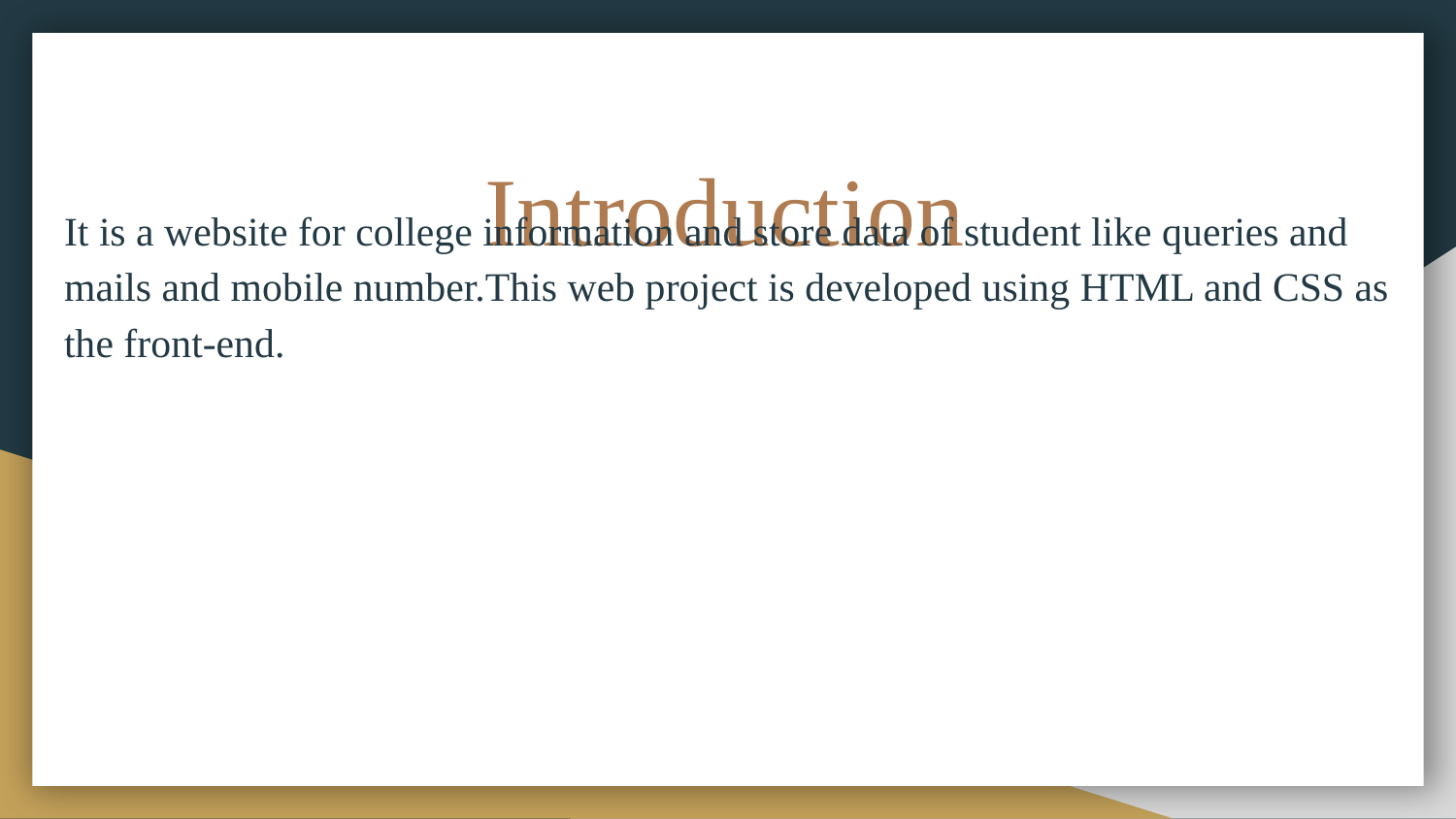

# Introduction
It is a website for college information and store data of student like queries and mails and mobile number.This web project is developed using HTML and CSS as the front-end.